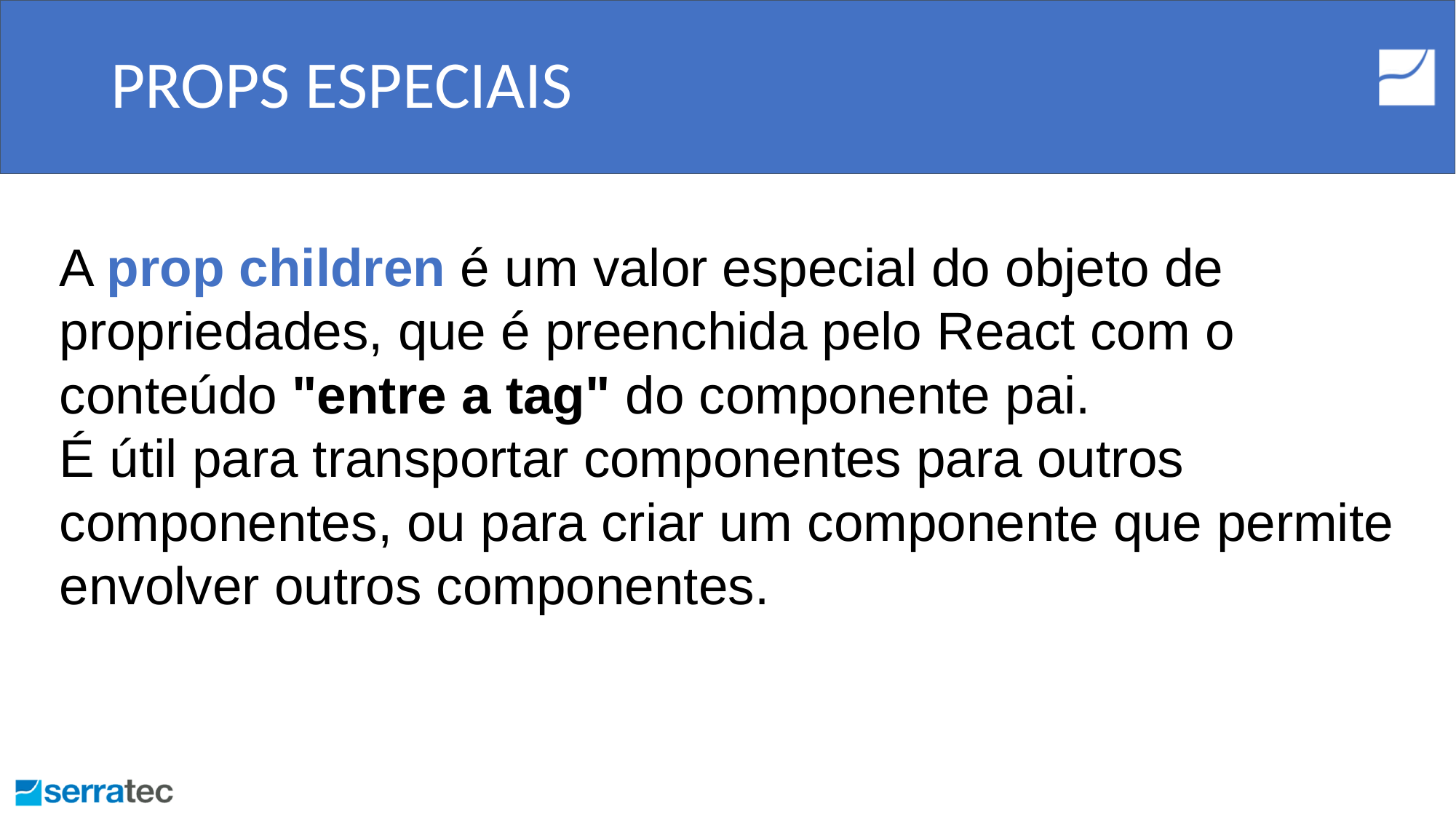

# PROPS ESPECIAIS
A prop children é um valor especial do objeto de propriedades, que é preenchida pelo React com o conteúdo "entre a tag" do componente pai.
É útil para transportar componentes para outros componentes, ou para criar um componente que permite envolver outros componentes.